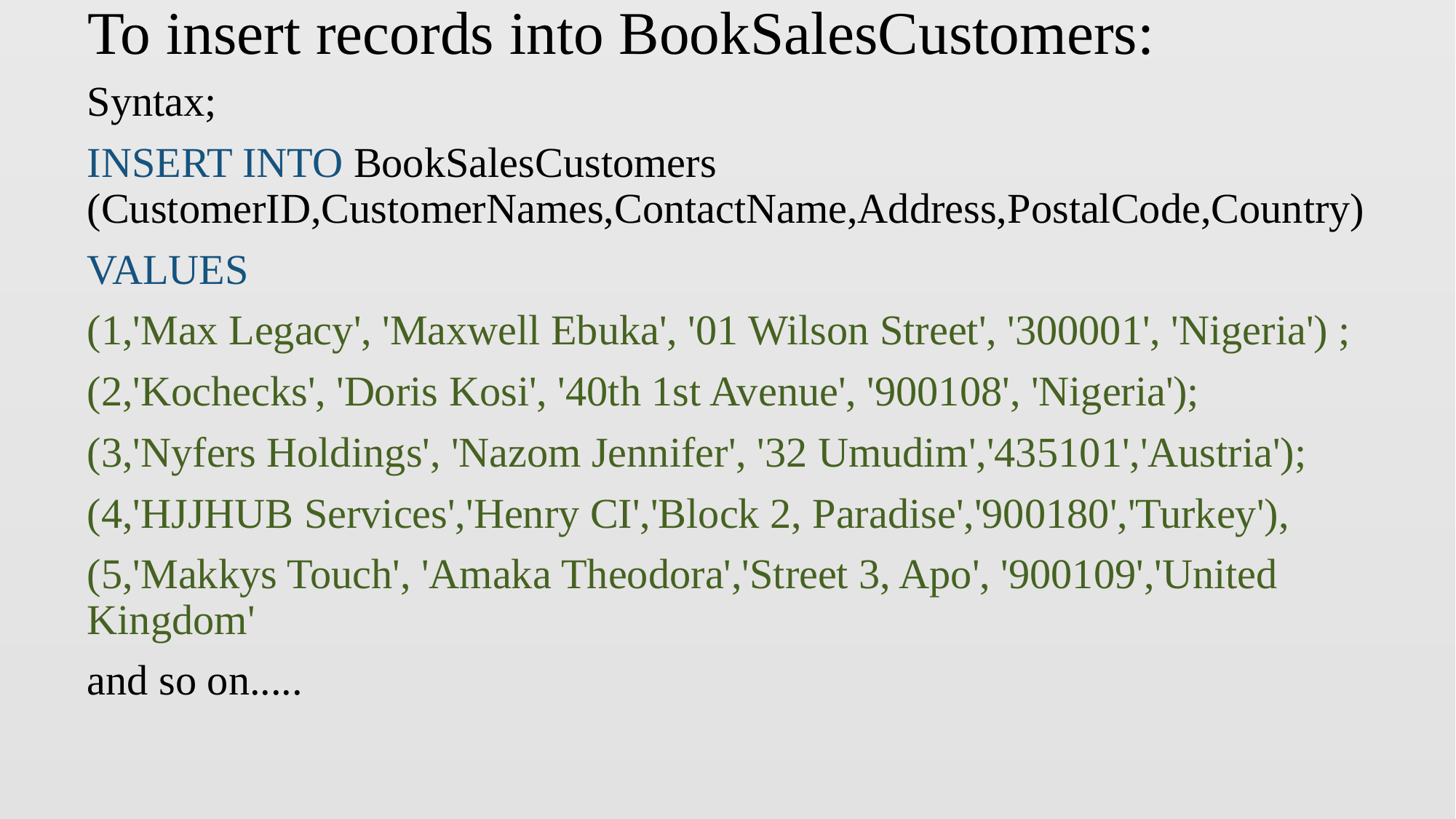

# To insert records into BookSalesCustomers:
Syntax;
INSERT INTO BookSalesCustomers (CustomerID,CustomerNames,ContactName,Address,PostalCode,Country)
VALUES
(1,'Max Legacy', 'Maxwell Ebuka', '01 Wilson Street', '300001', 'Nigeria') ;
(2,'Kochecks', 'Doris Kosi', '40th 1st Avenue', '900108', 'Nigeria');
(3,'Nyfers Holdings', 'Nazom Jennifer', '32 Umudim','435101','Austria');
(4,'HJJHUB Services','Henry CI','Block 2, Paradise','900180','Turkey'),
(5,'Makkys Touch', 'Amaka Theodora','Street 3, Apo', '900109','United Kingdom'
and so on.....